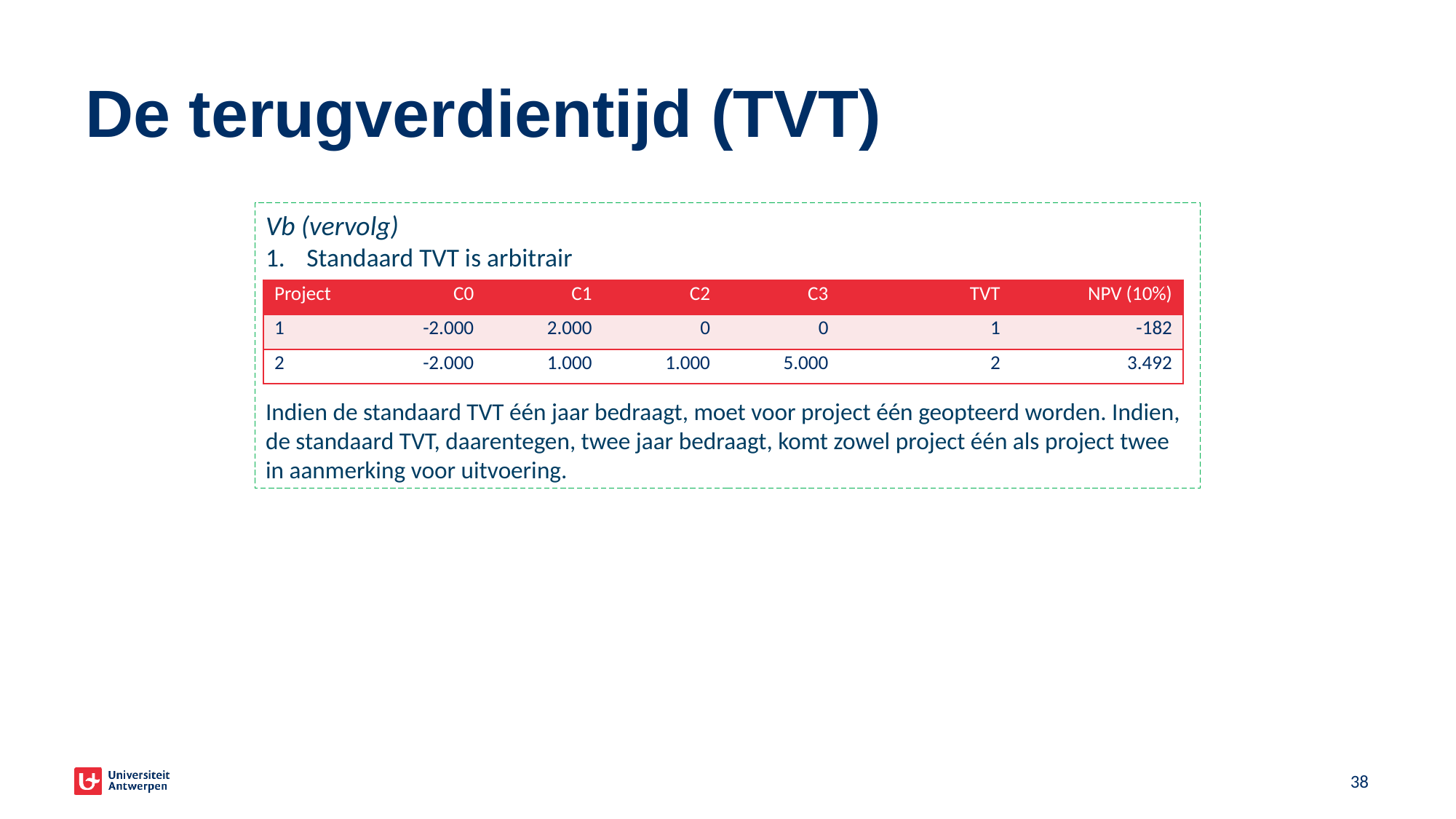

# De terugverdientijd (TVT)
Vb (vervolg)
Standaard TVT is arbitrair

Indien de standaard TVT één jaar bedraagt, moet voor project één geopteerd worden. Indien, de standaard TVT, daarentegen, twee jaar bedraagt, komt zowel project één als project twee in aanmerking voor uitvoering.
| Project | C0 | C1 | C2 | C3 | TVT | NPV (10%) |
| --- | --- | --- | --- | --- | --- | --- |
| 1 | -2.000 | 2.000 | 0 | 0 | 1 | -182 |
| 2 | -2.000 | 1.000 | 1.000 | 5.000 | 2 | 3.492 |
38